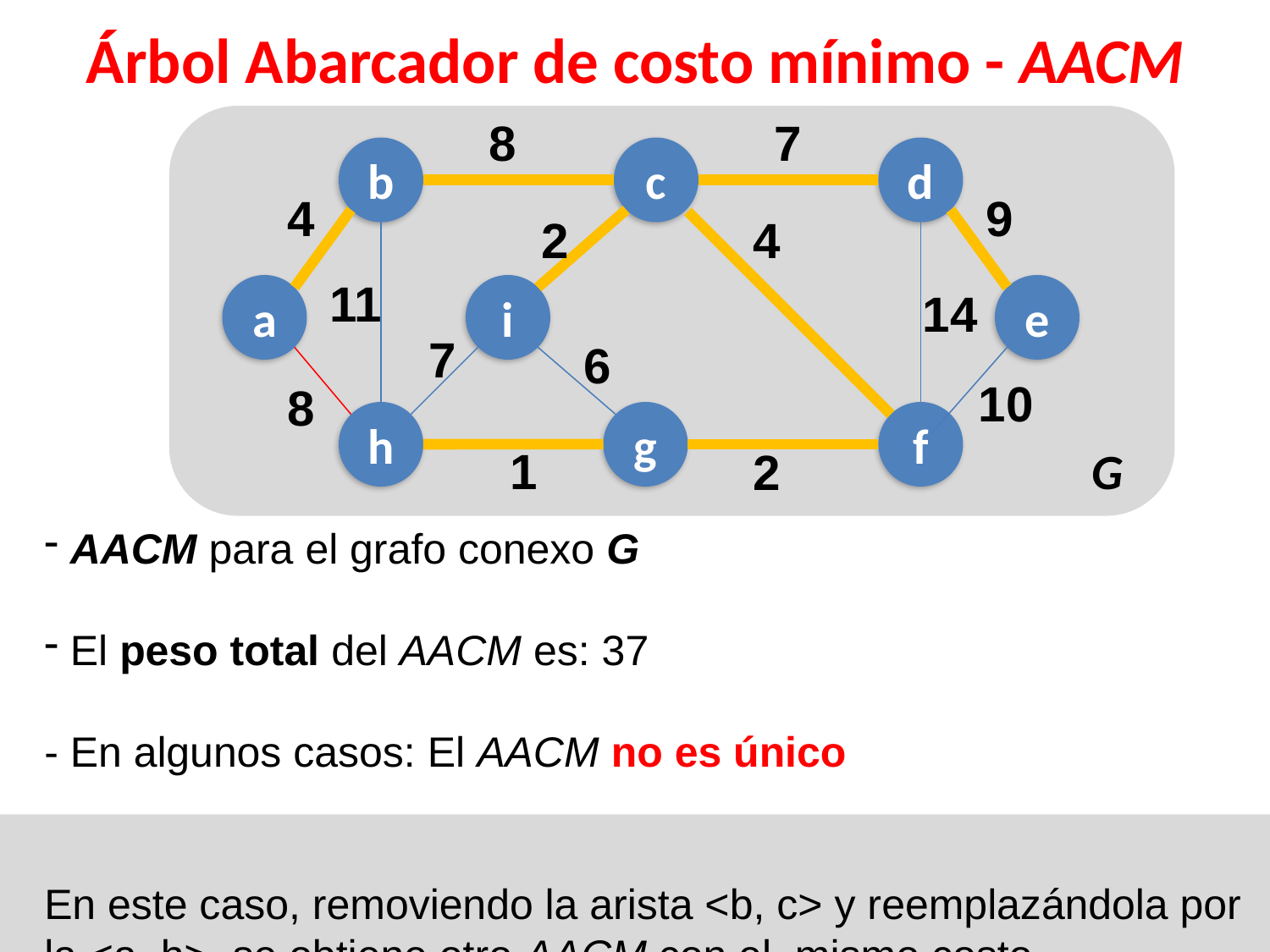

Árbol Abarcador de costo mínimo - AACM

8
7
b
c
d
4
9
2
4
11
a
i
e
14
7
6
10
8
h
g
f
1
2
G
 AACM para el grafo conexo G

 El peso total del AACM es: 37

- En algunos casos: El AACM no es único

En este caso, removiendo la arista <b, c> y reemplazándola por la <a, h>, se obtiene otro AACM con el  mismo costo